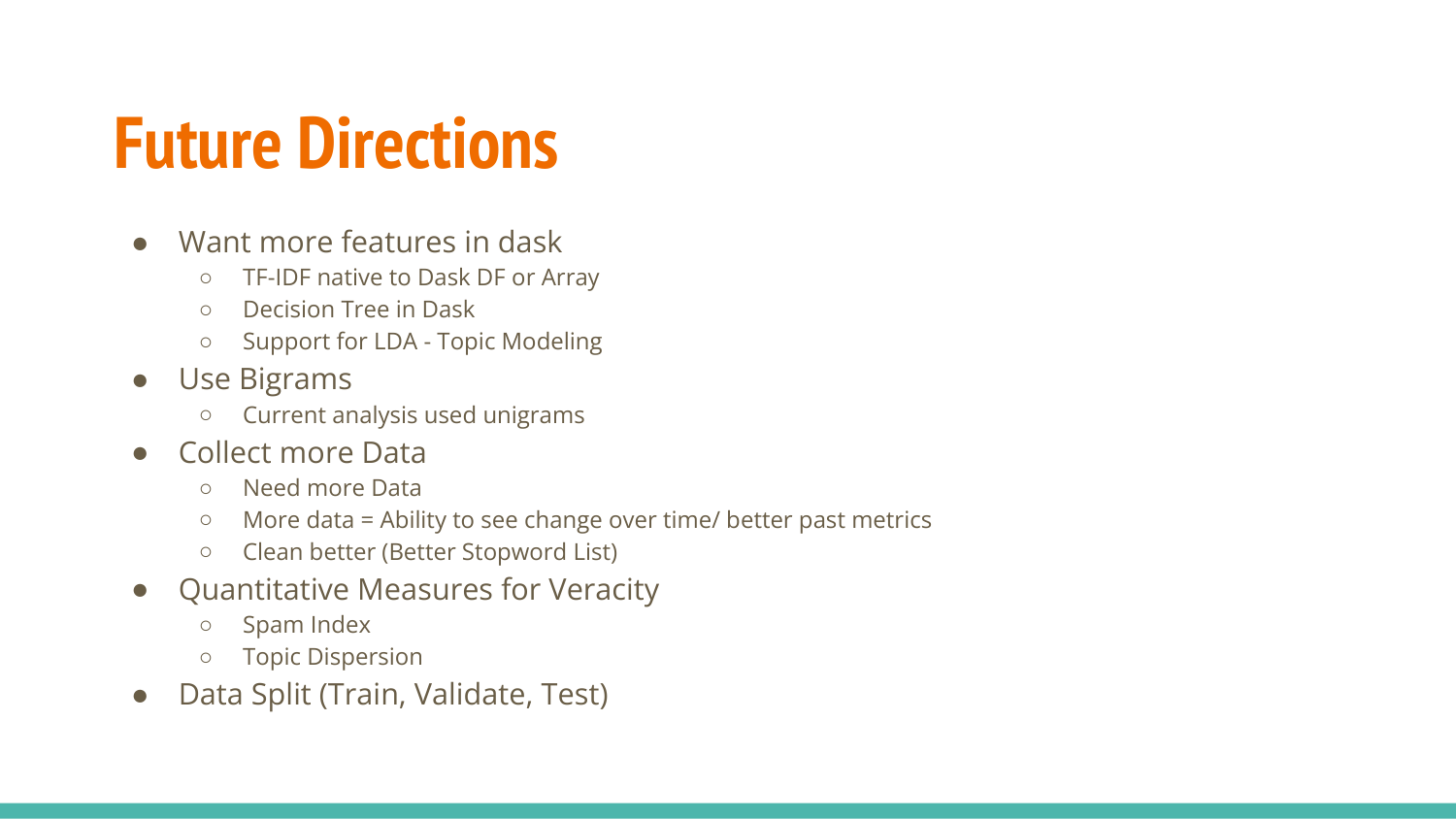

# Future Directions
Want more features in dask
TF-IDF native to Dask DF or Array
Decision Tree in Dask
Support for LDA - Topic Modeling
Use Bigrams
Current analysis used unigrams
Collect more Data
Need more Data
More data = Ability to see change over time/ better past metrics
Clean better (Better Stopword List)
Quantitative Measures for Veracity
Spam Index
Topic Dispersion
Data Split (Train, Validate, Test)